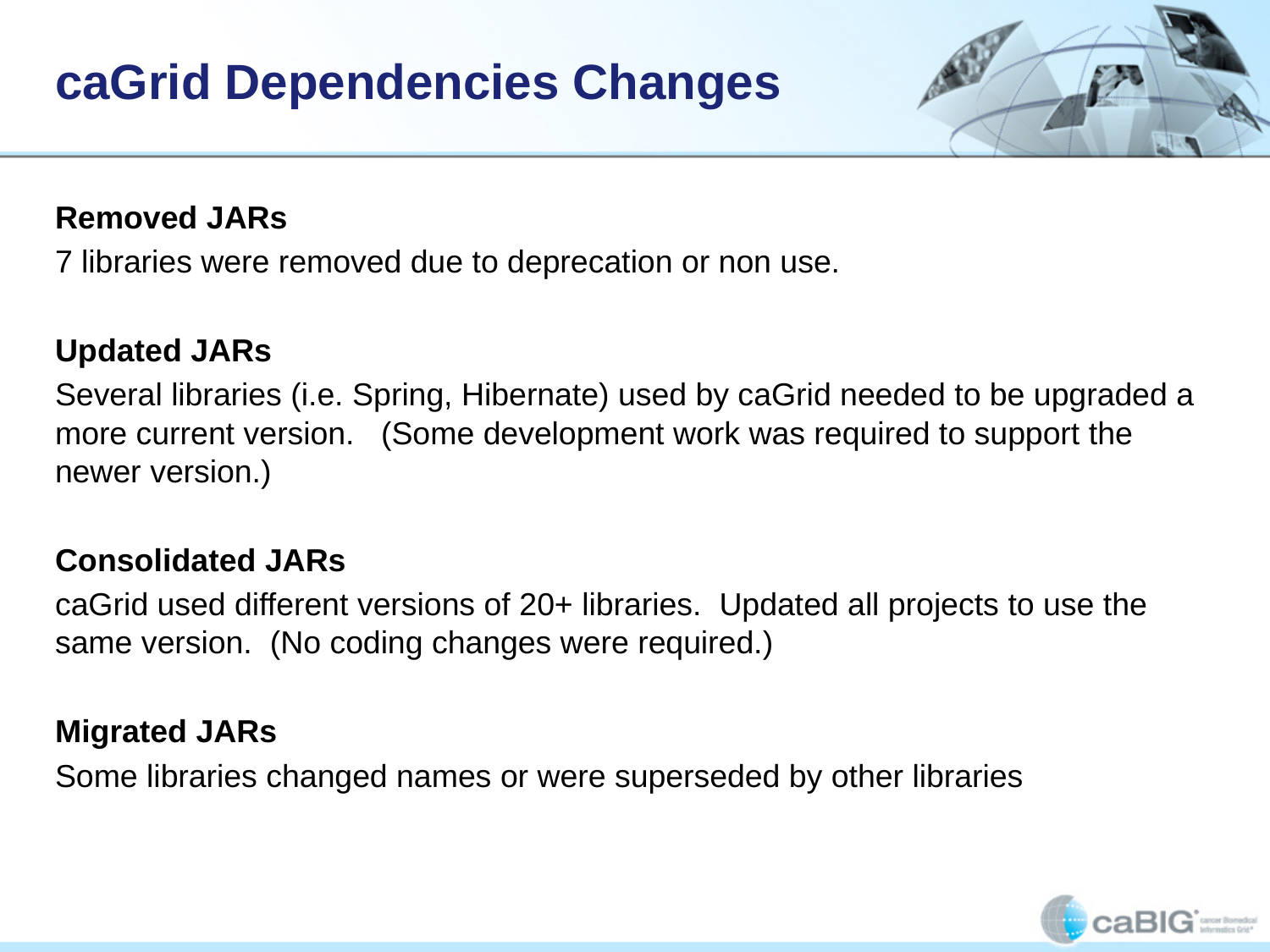

# caGrid Dependencies Changes
Removed JARs
7 libraries were removed due to deprecation or non use.

Updated JARs
Several libraries (i.e. Spring, Hibernate) used by caGrid needed to be upgraded a more current version.   (Some development work was required to support the newer version.)

Consolidated JARs
caGrid used different versions of 20+ libraries.  Updated all projects to use the same version.  (No coding changes were required.)

Migrated JARs
Some libraries changed names or were superseded by other libraries